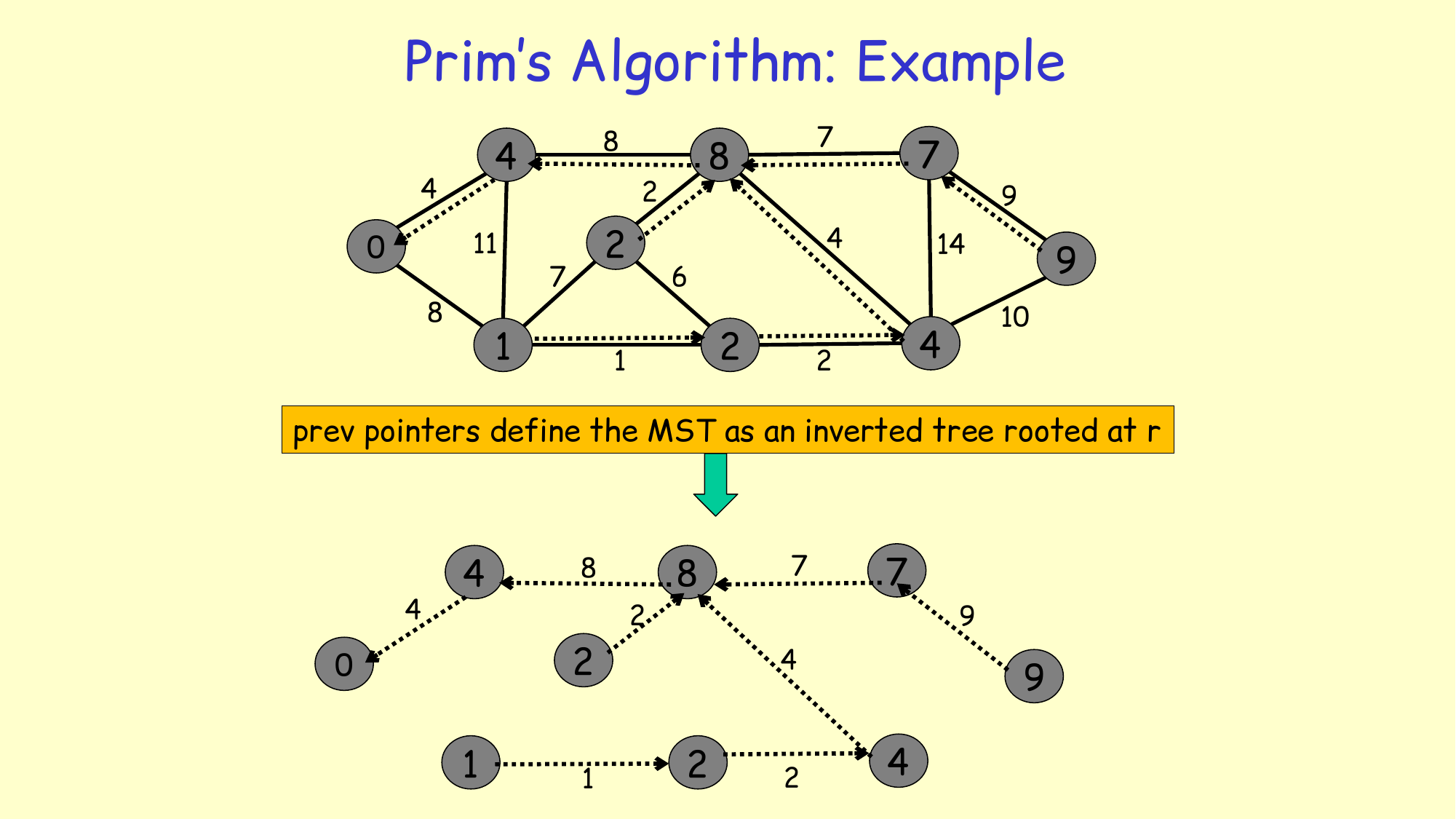

# Prim’s Algorithm: Example
7
8
7
4
8
4
2
9
4
2
0
11
14
9
7
6
8
10
4
1
2
2
1
prev pointers define the MST as an inverted tree rooted at r

7
7
8
4
8
4
2
9
2
4
0
9
4
1
2
2
1